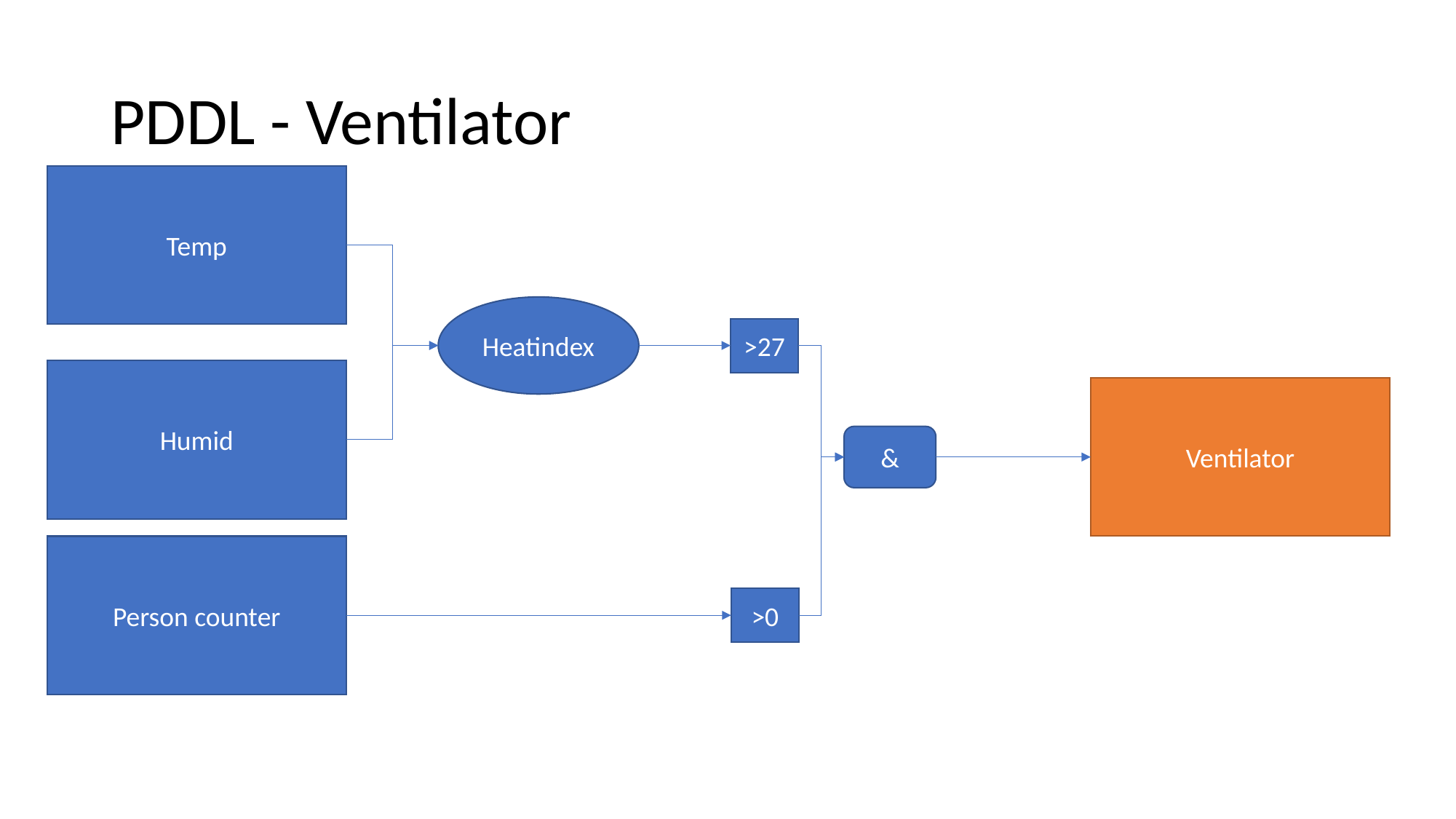

# PDDL - Ventilator
Temp
Heatindex
>27
Humid
Ventilator
&
Person counter
>0